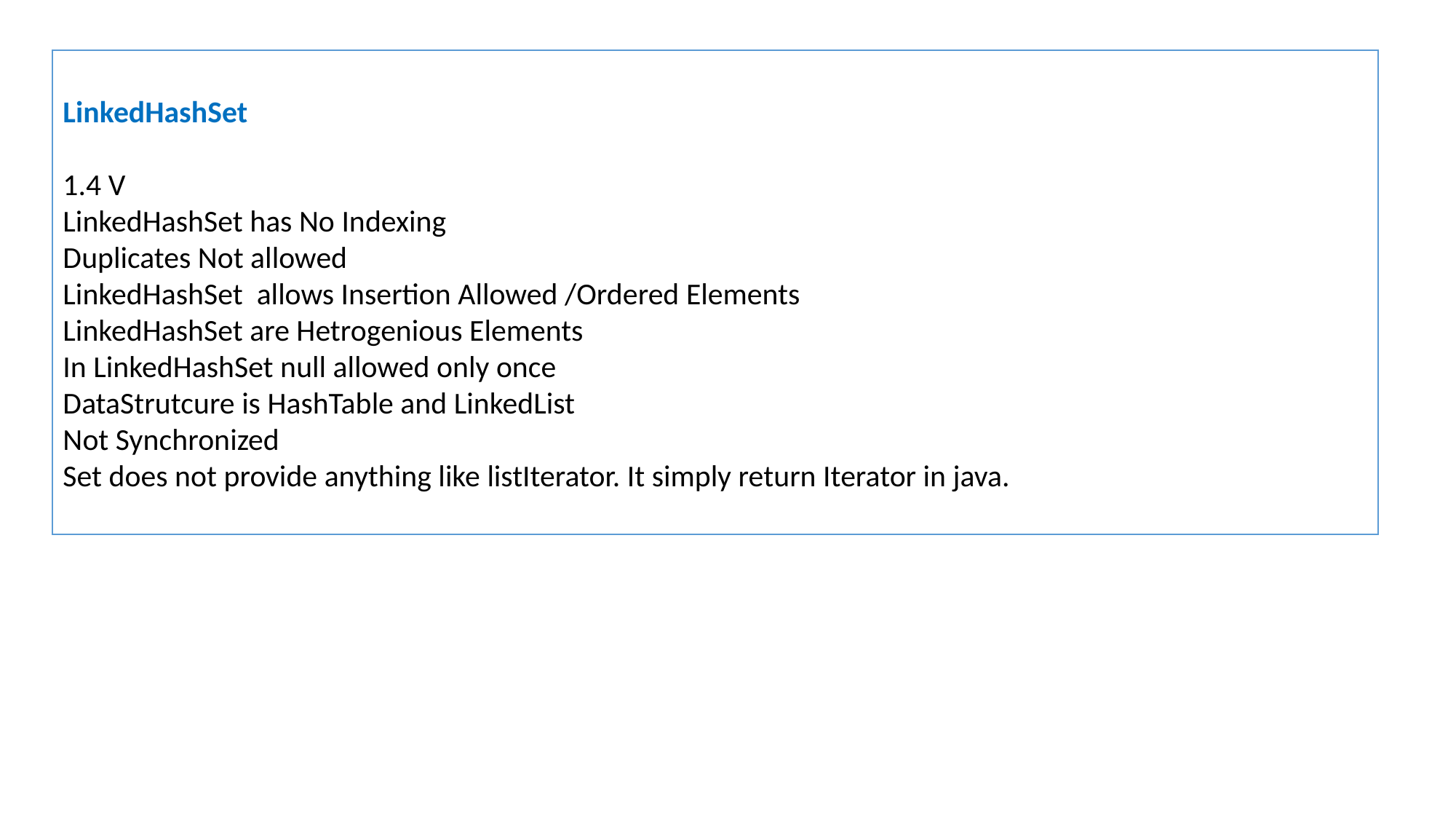

LinkedHashSet

1.4 V
LinkedHashSet has No Indexing
Duplicates Not allowed
LinkedHashSet  allows Insertion Allowed /Ordered Elements
LinkedHashSet are Hetrogenious Elements
In LinkedHashSet null allowed only once
DataStrutcure is HashTable and LinkedList
Not Synchronized
Set does not provide anything like listIterator. It simply return Iterator in java.